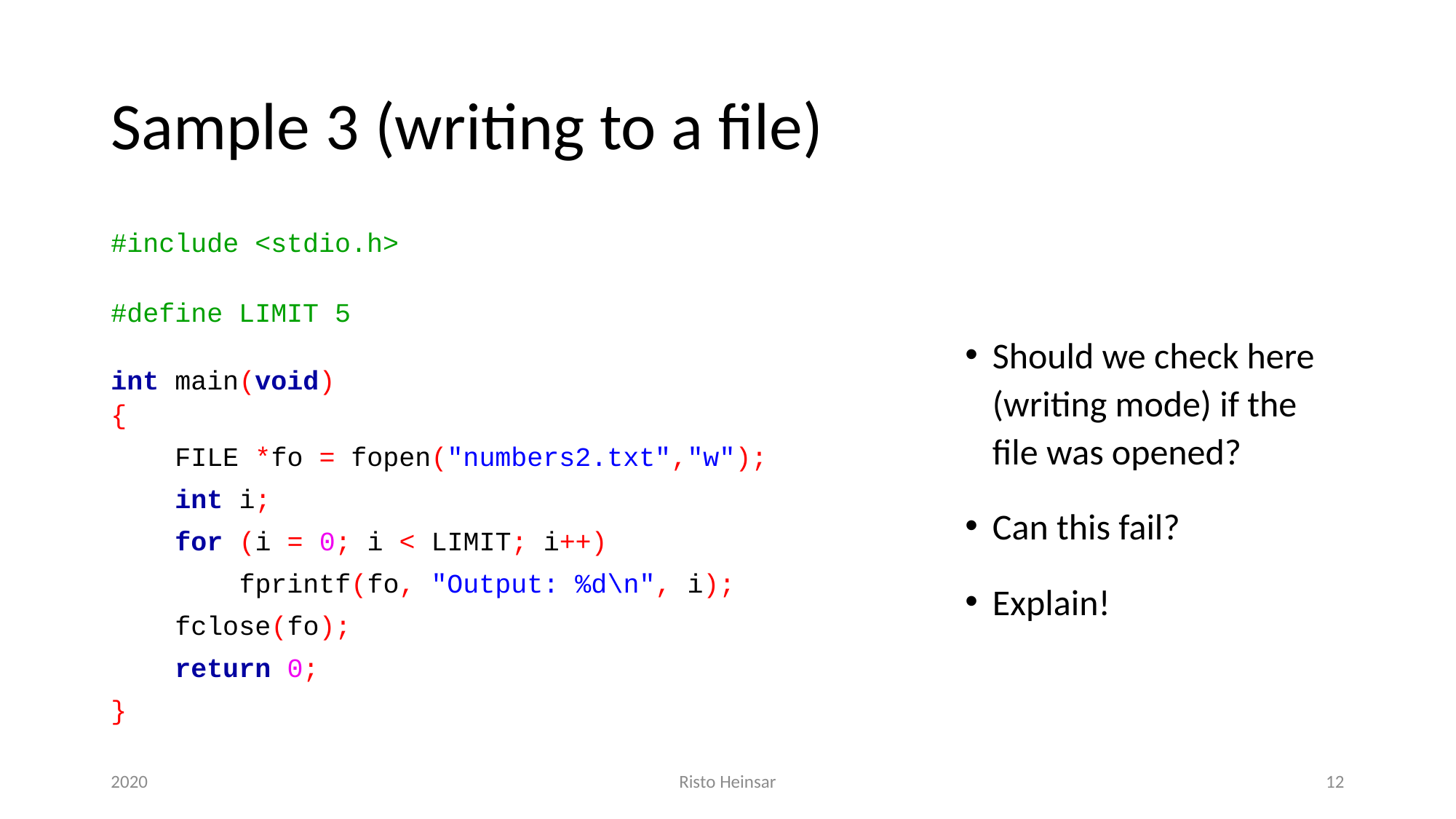

# Sample 3 (writing to a file)
#include <stdio.h>

#define LIMIT 5

int main(void)
{
    FILE *fo = fopen("numbers2.txt","w");
    int i;
    for (i = 0; i < LIMIT; i++)
        fprintf(fo, "Output: %d\n", i);
    fclose(fo);
    return 0;
}

Should we check here (writing mode) if the file was opened?
Can this fail?
Explain!
2020
Risto Heinsar
12